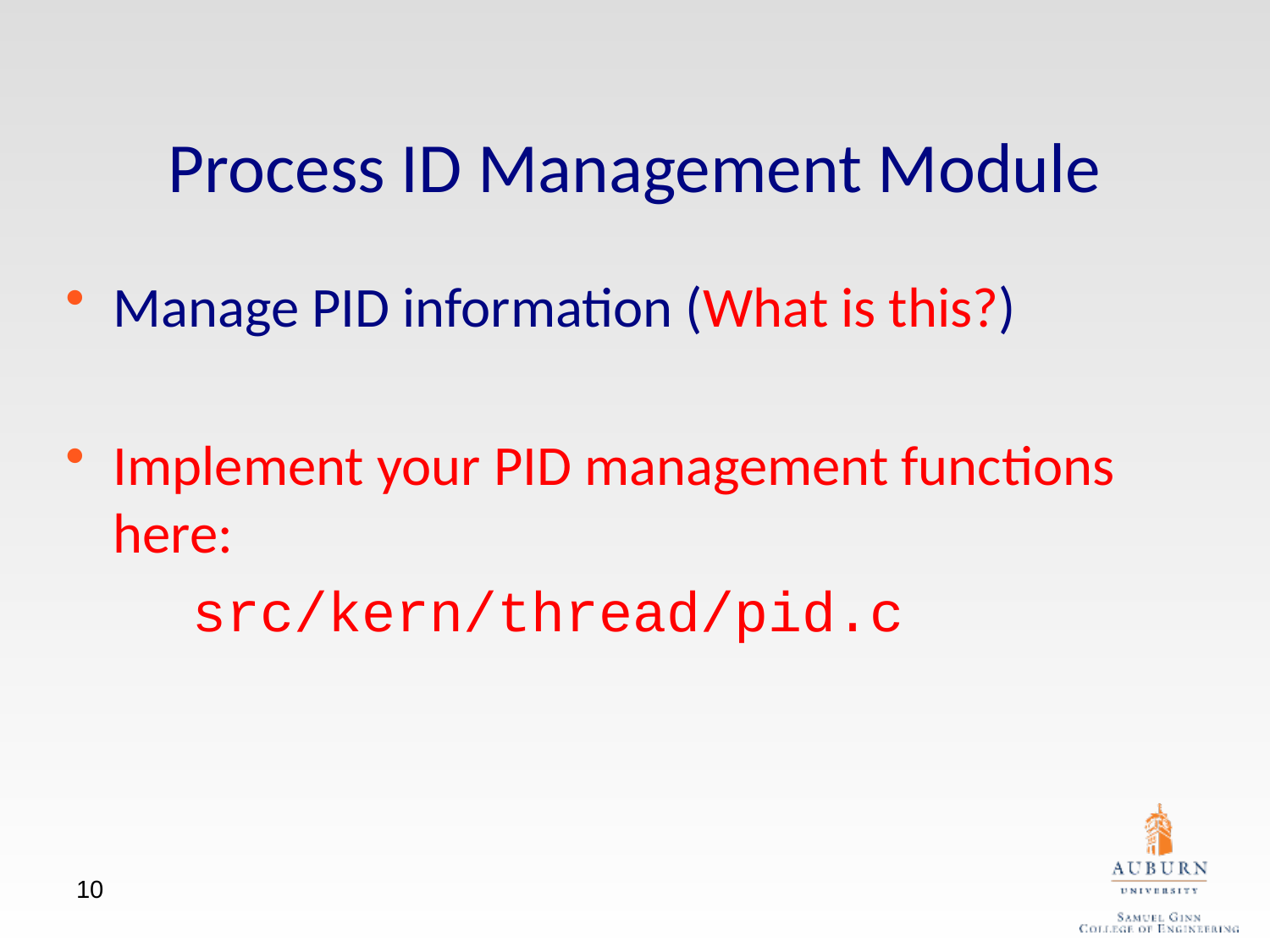

Process ID Management Module
Manage PID information (What is this?)

Implement your PID management functions here:
	src/kern/thread/pid.c
10